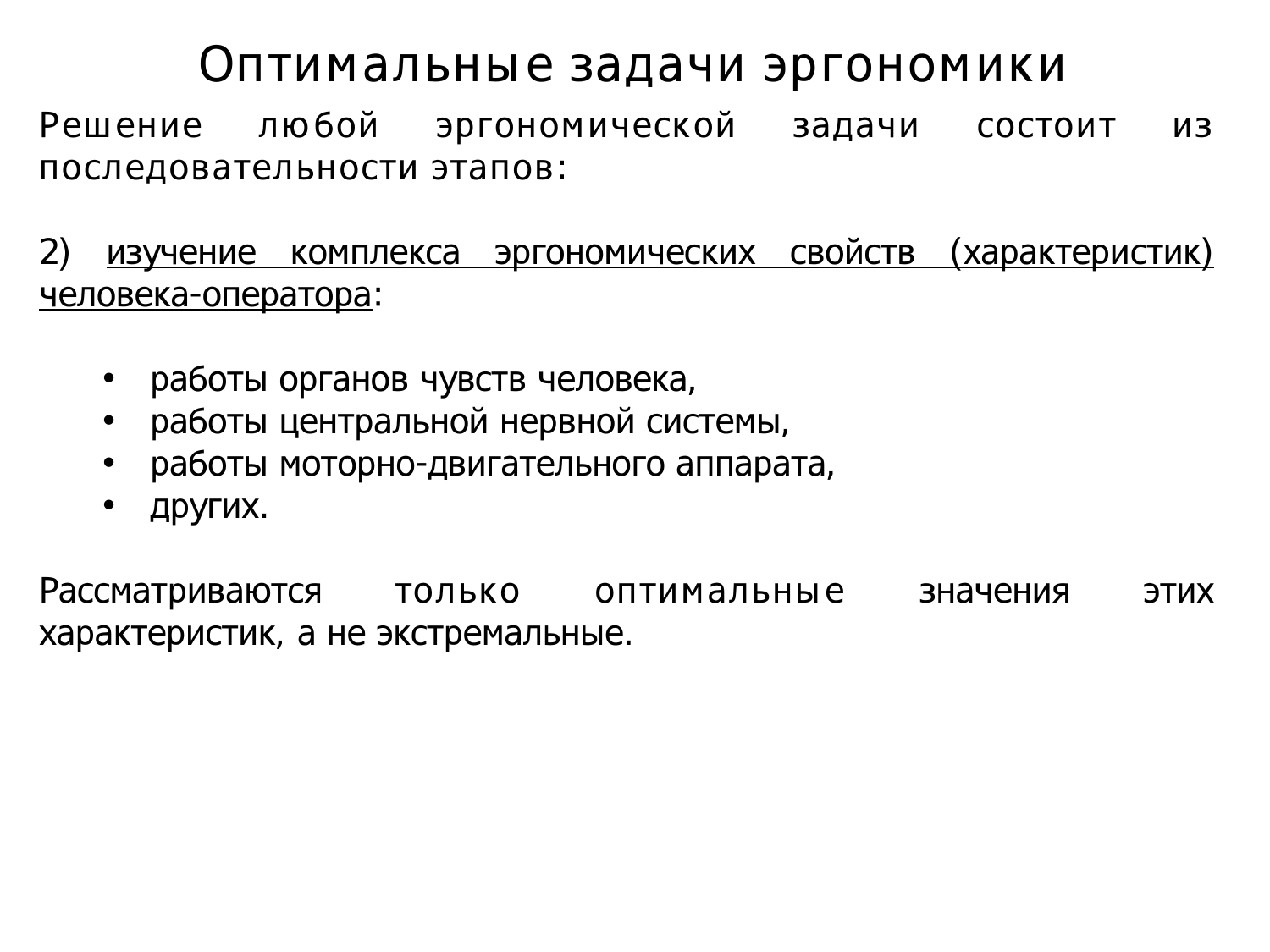

Оптимальные задачи эргономики
Решение любой эргономической задачи состоит из последовательности этапов:

2) изучение комплекса эргономических свойств (характери­стик) человека-оператора:

работы органов чувств человека,
работы центральной нервной системы,
работы моторно-двигательного аппарата,
других.

Рассматриваются только оптималь­ные значения этих характеристик, а не экстремальные.